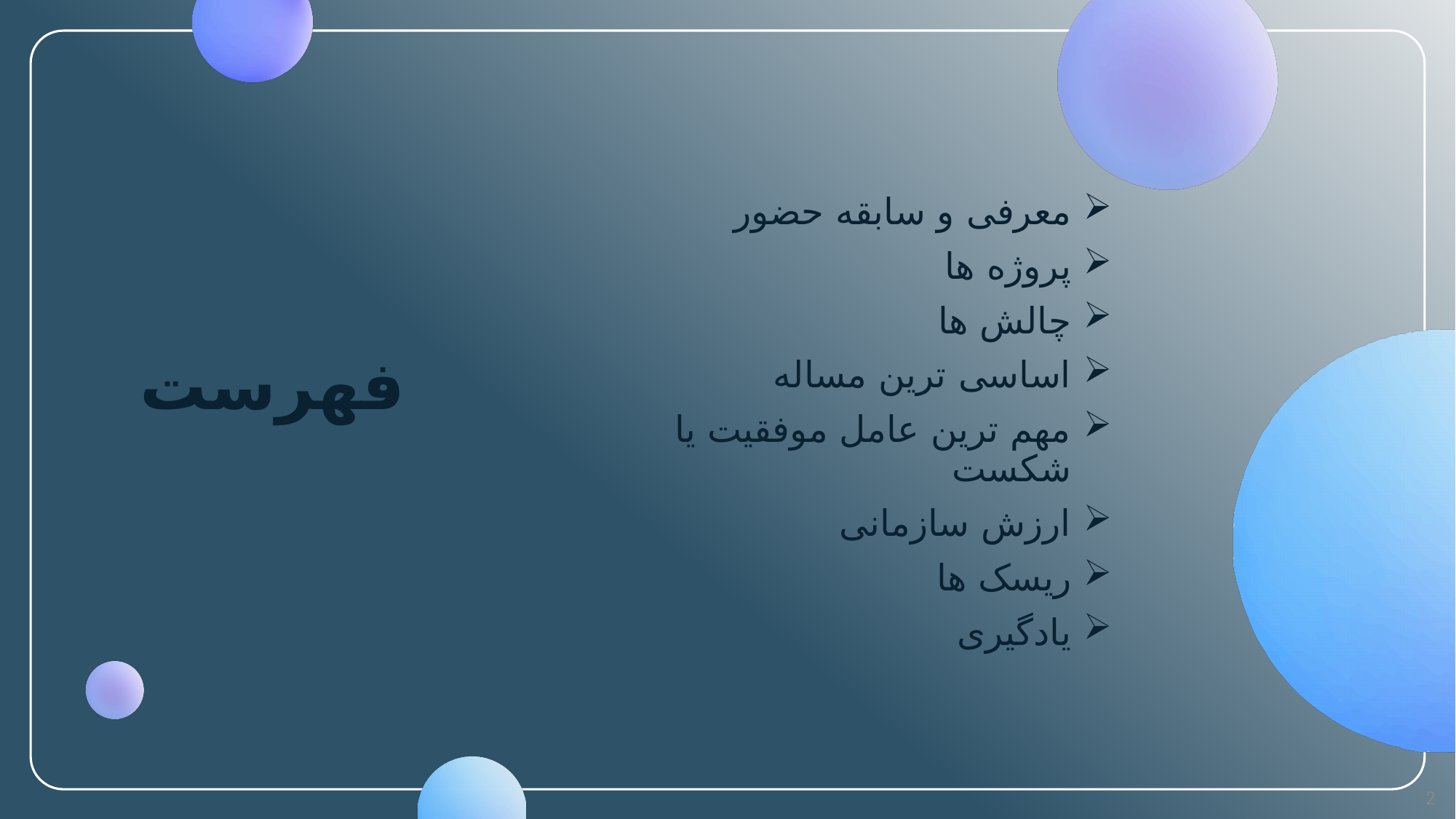

# فهرست
معرفی و سابقه حضور
پروژه ها
چالش ها
اساسی ترین مساله
مهم ترین عامل موفقیت یا شکست
ارزش سازمانی
ریسک ها
یادگیری

2